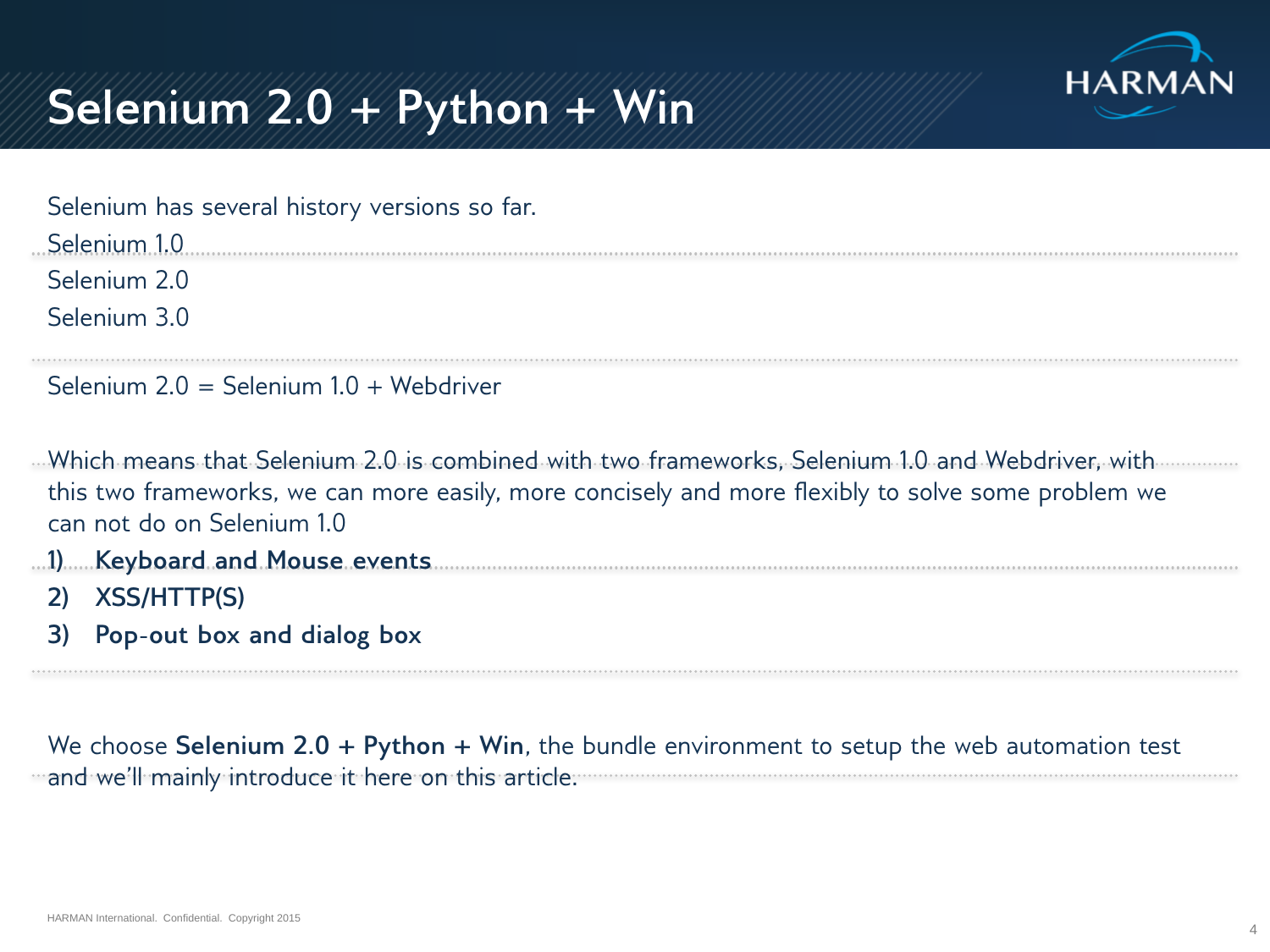

Selenium 2.0 + Python + Win
Selenium has several history versions so far.
Selenium 1.0
Selenium 2.0
Selenium 3.0
Selenium 2.0 = Selenium 1.0 + Webdriver

Which means that Selenium 2.0 is combined with two frameworks, Selenium 1.0 and Webdriver, with this two frameworks, we can more easily, more concisely and more flexibly to solve some problem we can not do on Selenium 1.0
Keyboard and Mouse events
XSS/HTTP(S)
Pop-out box and dialog box

We choose Selenium 2.0 + Python + Win, the bundle environment to setup the web automation test and we’ll mainly introduce it here on this article.

Selenium Overview